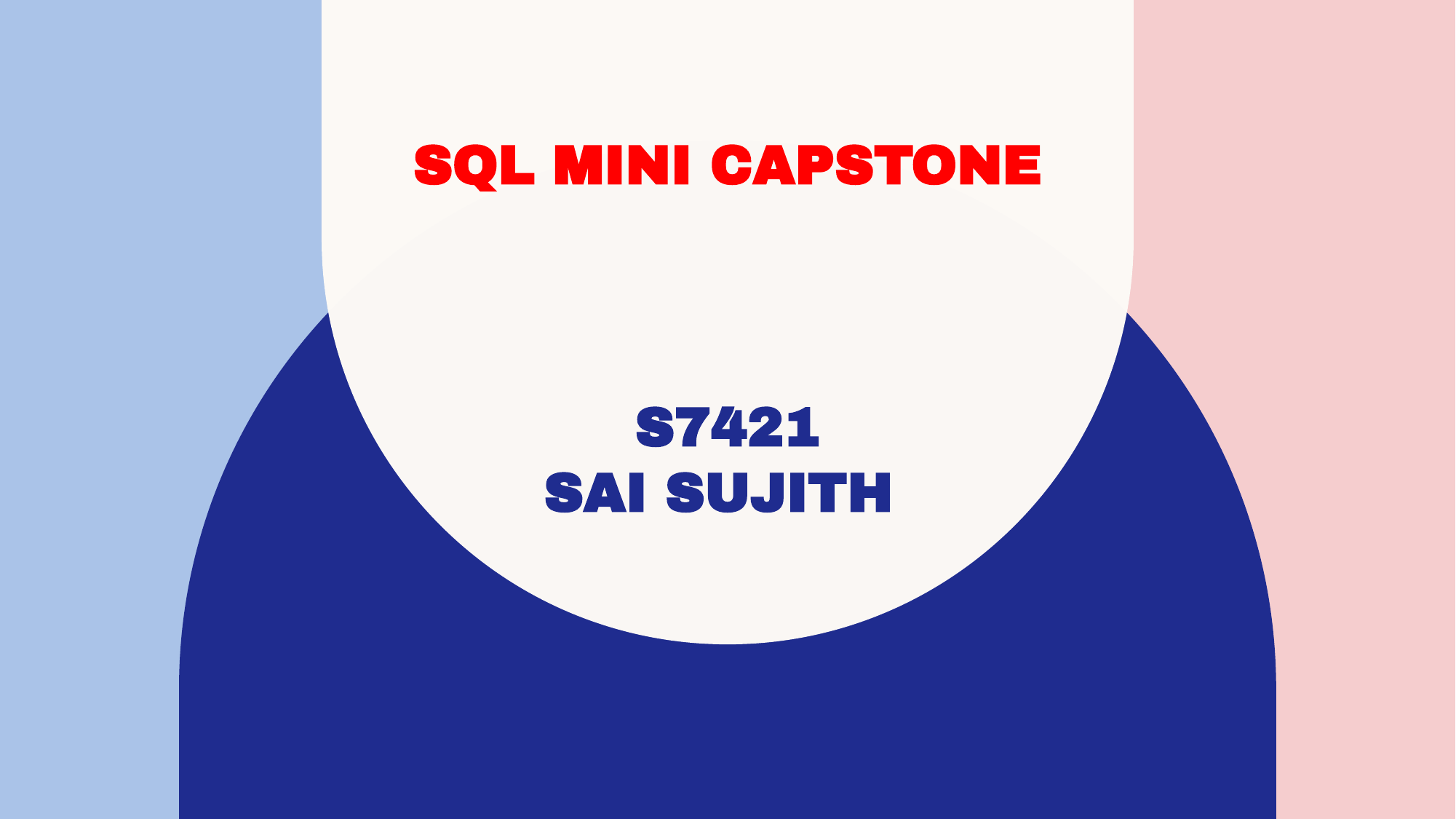

# Sql mini capstone s7421 SAI SUJITH